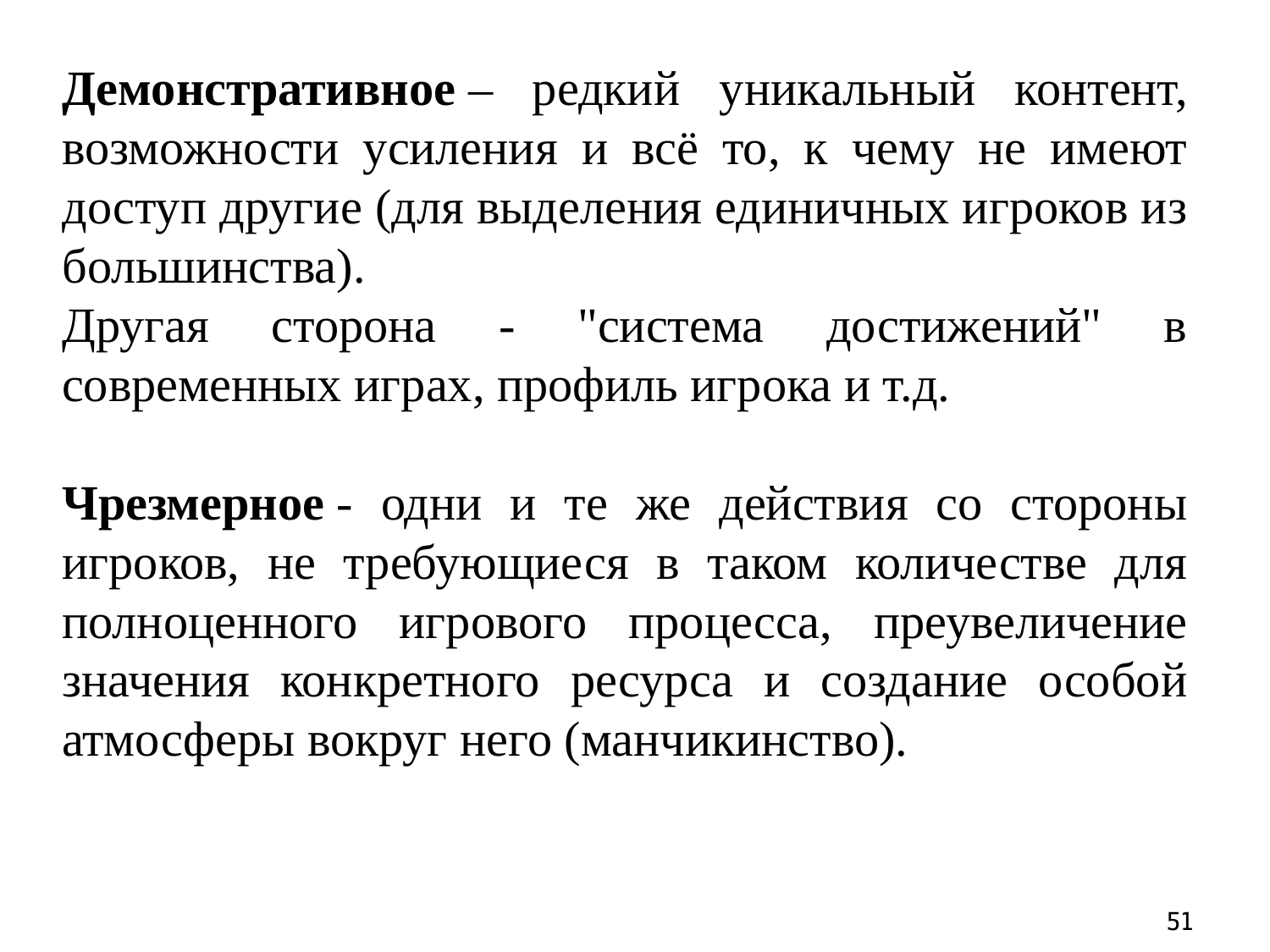

Демонстративное – редкий уникальный контент, возможности усиления и всё то, к чему не имеют доступ другие (для выделения единичных игроков из большинства).
Другая сторона - "система достижений" в современных играх, профиль игрока и т.д.

Чрезмерное - одни и те же действия со стороны игроков, не требующиеся в таком количестве для полноценного игрового процесса, преувеличение значения конкретного ресурса и создание особой атмосферы вокруг него (манчикинство).
51